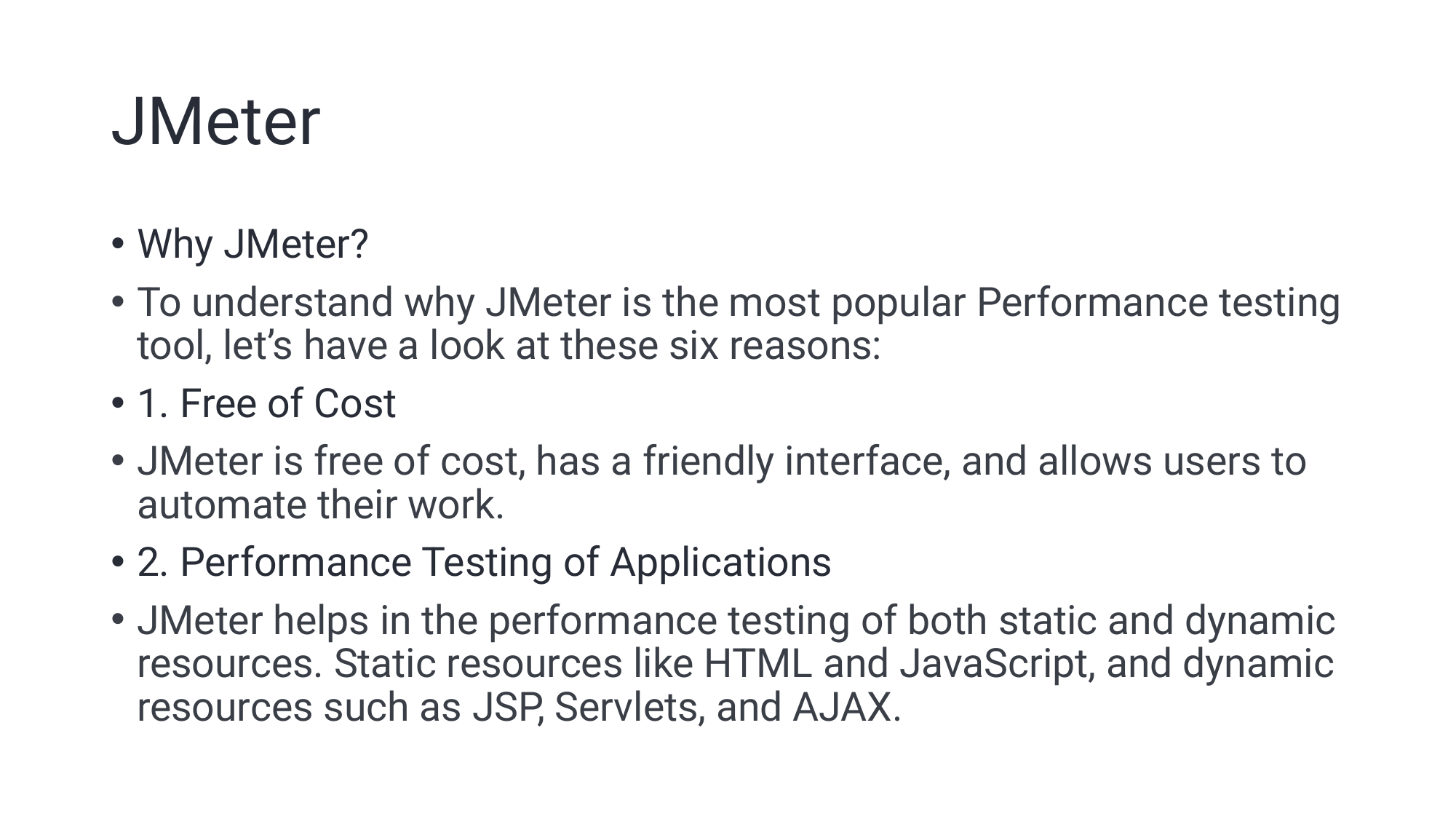

# JMeter
Why JMeter?
To understand why JMeter is the most popular Performance testing tool, let’s have a look at these six reasons:
1. Free of Cost
JMeter is free of cost, has a friendly interface, and allows users to automate their work.
2. Performance Testing of Applications
JMeter helps in the performance testing of both static and dynamic resources. Static resources like HTML and JavaScript, and dynamic resources such as JSP, Servlets, and AJAX.